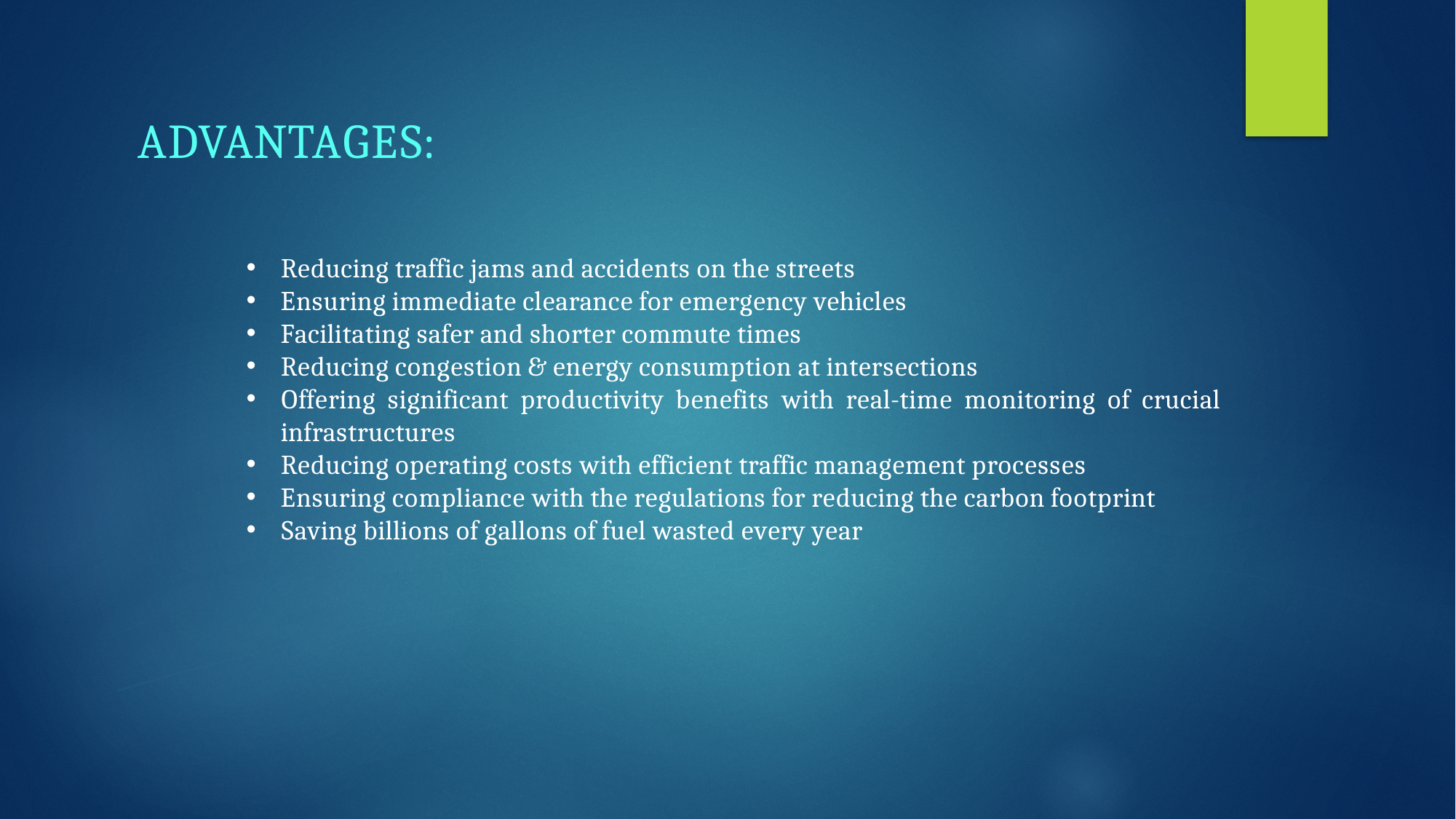

ADVANTAGES:
Reducing traffic jams and accidents on the streets
Ensuring immediate clearance for emergency vehicles
Facilitating safer and shorter commute times
Reducing congestion & energy consumption at intersections
Offering significant productivity benefits with real-time monitoring of crucial infrastructures
Reducing operating costs with efficient traffic management processes
Ensuring compliance with the regulations for reducing the carbon footprint
Saving billions of gallons of fuel wasted every year